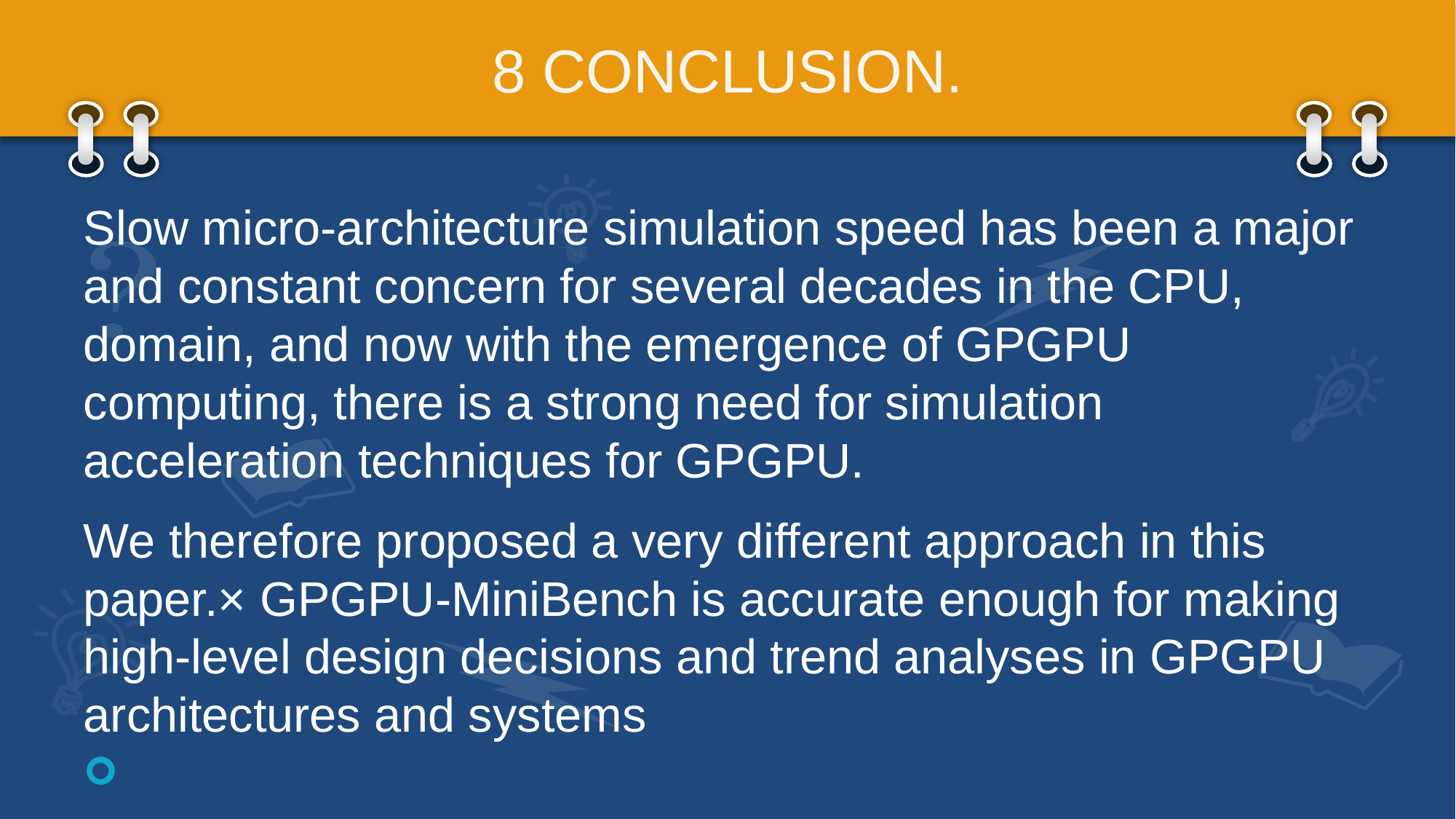

# 8 CONCLUSION.
Slow micro-architecture simulation speed has been a major and constant concern for several decades in the CPU, domain, and now with the emergence of GPGPU computing, there is a strong need for simulation acceleration techniques for GPGPU.
We therefore proposed a very different approach in this paper.× GPGPU-MiniBench is accurate enough for making high-level design decisions and trend analyses in GPGPU architectures and systems